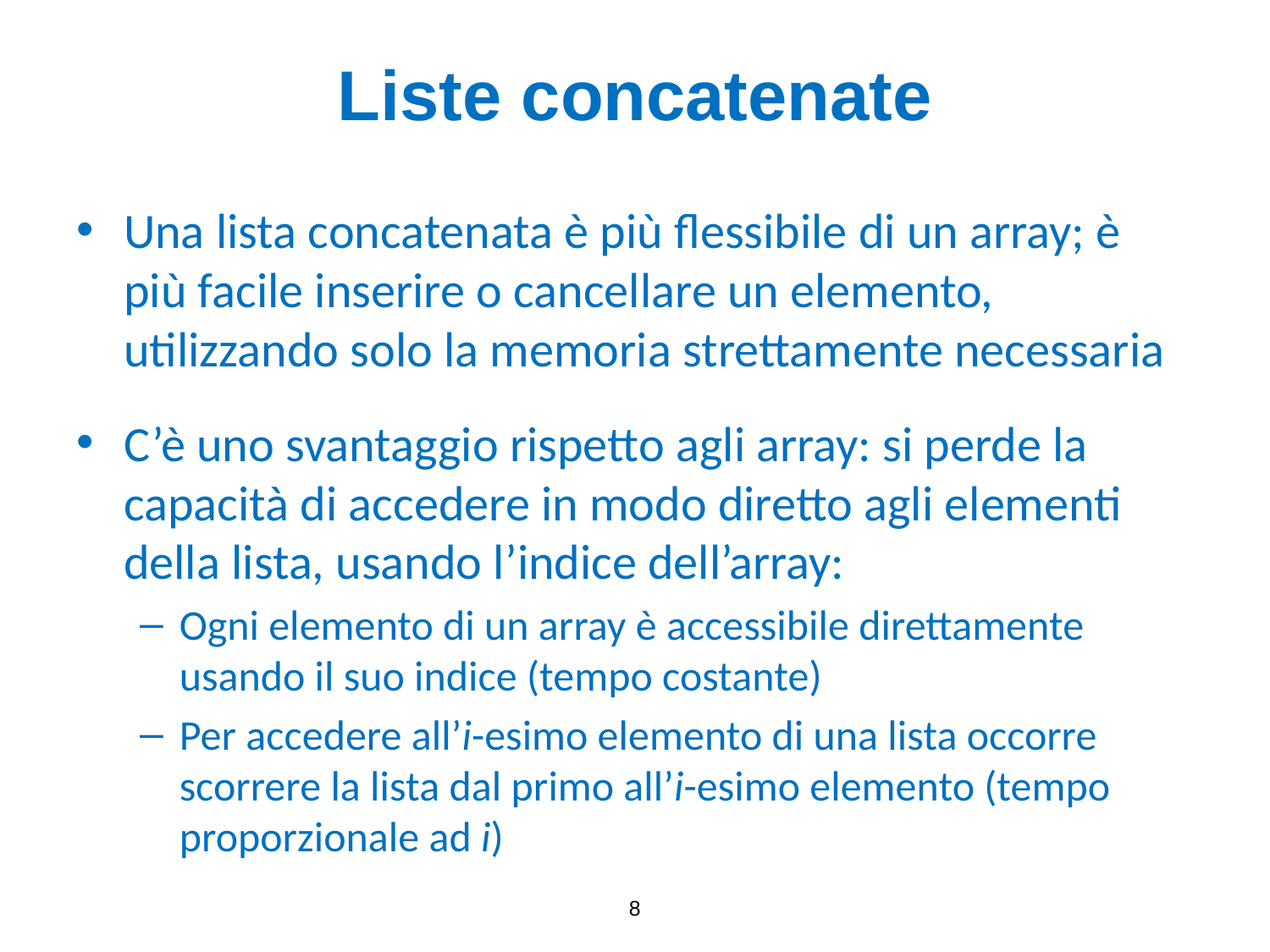

# Liste concatenate
Una lista concatenata è più flessibile di un array; è più facile inserire o cancellare un elemento, utilizzando solo la memoria strettamente necessaria
C’è uno svantaggio rispetto agli array: si perde la capacità di accedere in modo diretto agli elementi della lista, usando l’indice dell’array:
Ogni elemento di un array è accessibile direttamente usando il suo indice (tempo costante)
Per accedere all’i-esimo elemento di una lista occorre scorrere la lista dal primo all’i-esimo elemento (tempo proporzionale ad i)

8